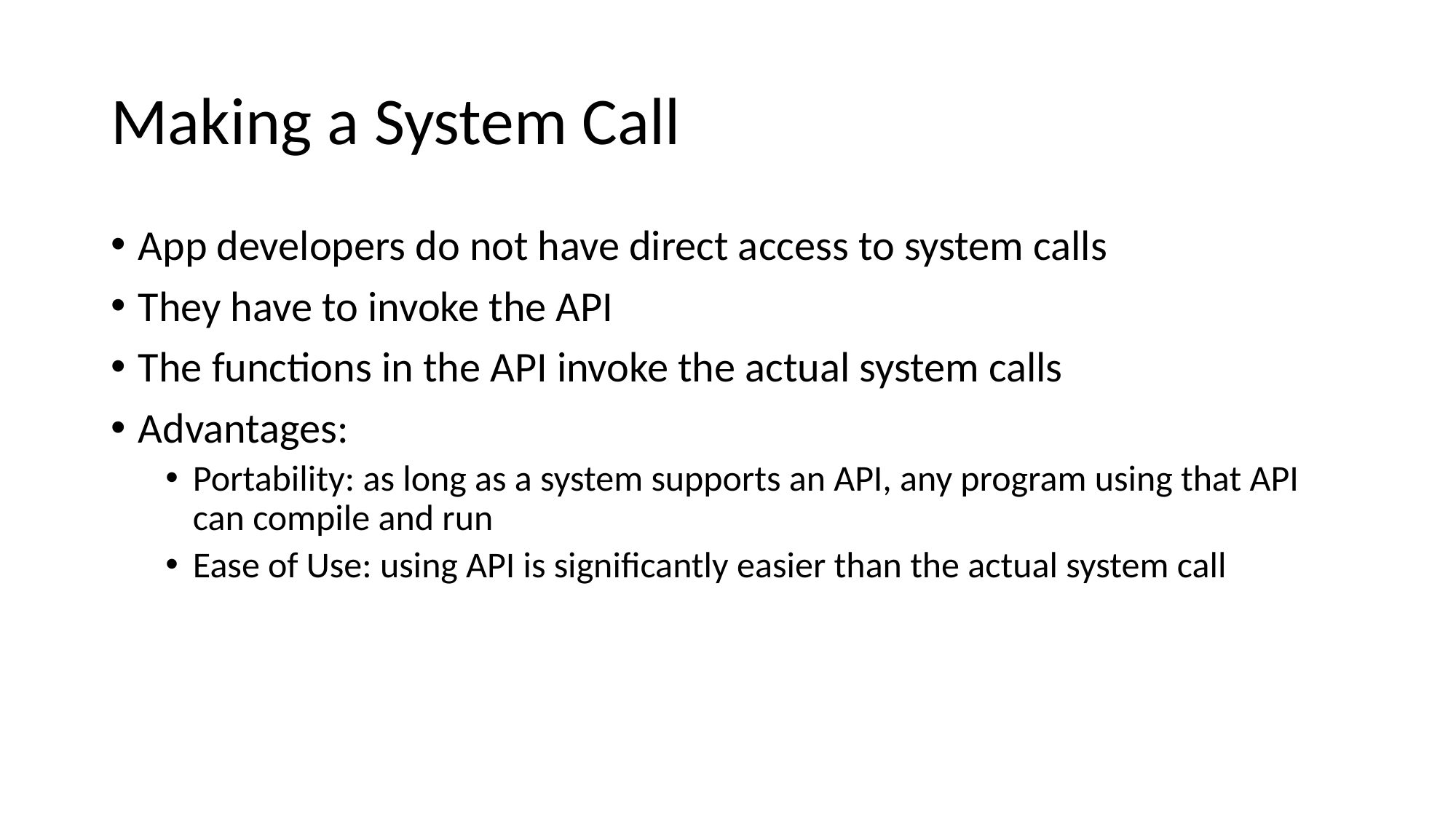

# Making a System Call
App developers do not have direct access to system calls
They have to invoke the API
The functions in the API invoke the actual system calls
Advantages:
Portability: as long as a system supports an API, any program using that API can compile and run
Ease of Use: using API is significantly easier than the actual system call